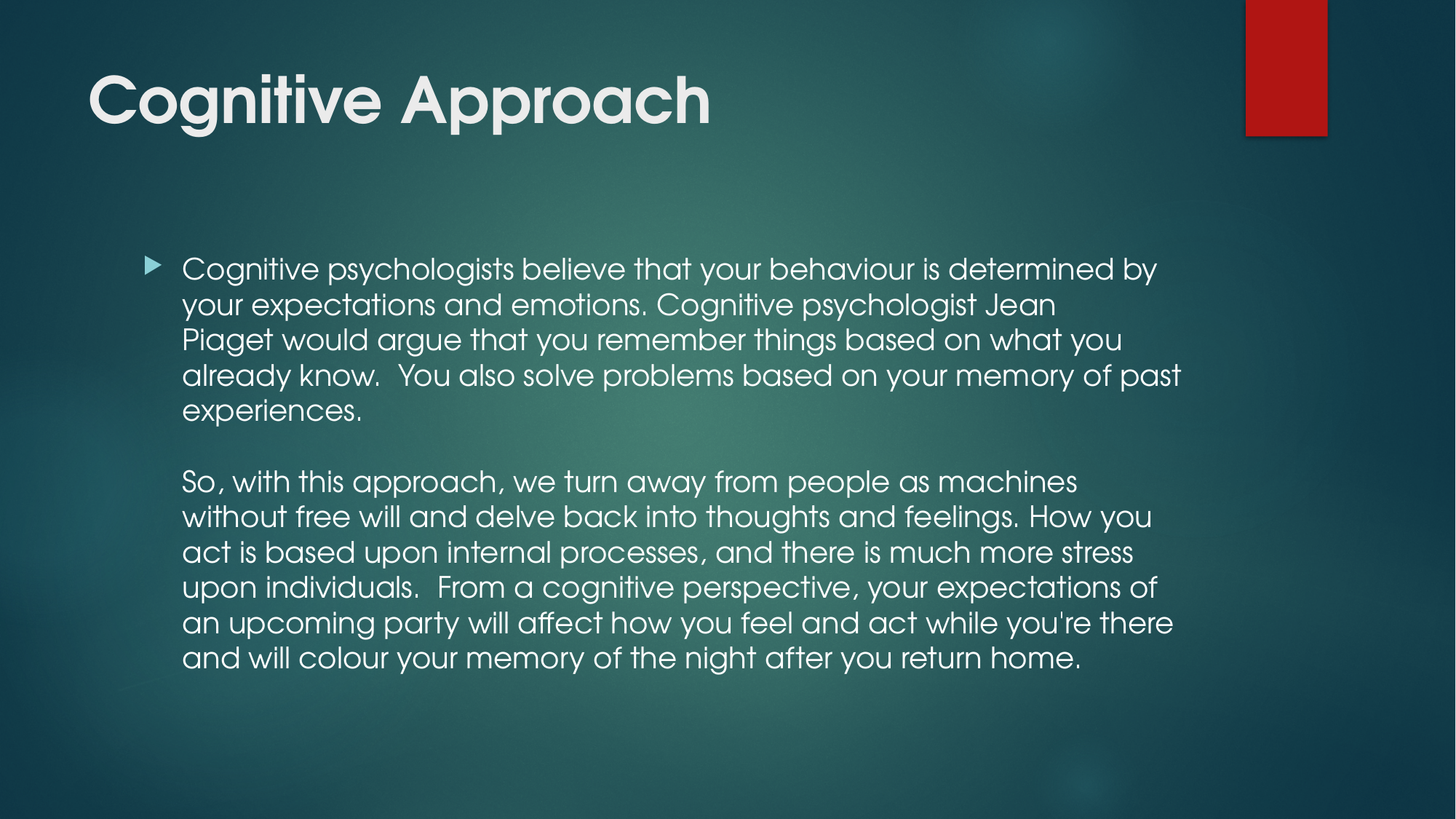

# Cognitive Approach
Cognitive psychologists believe that your behaviour is determined by your expectations and emotions. Cognitive psychologist Jean Piaget would argue that you remember things based on what you already know.  You also solve problems based on your memory of past experiences.
So, with this approach, we turn away from people as machines without free will and delve back into thoughts and feelings. How you act is based upon internal processes, and there is much more stress upon individuals.  From a cognitive perspective, your expectations of an upcoming party will affect how you feel and act while you're there and will colour your memory of the night after you return home.